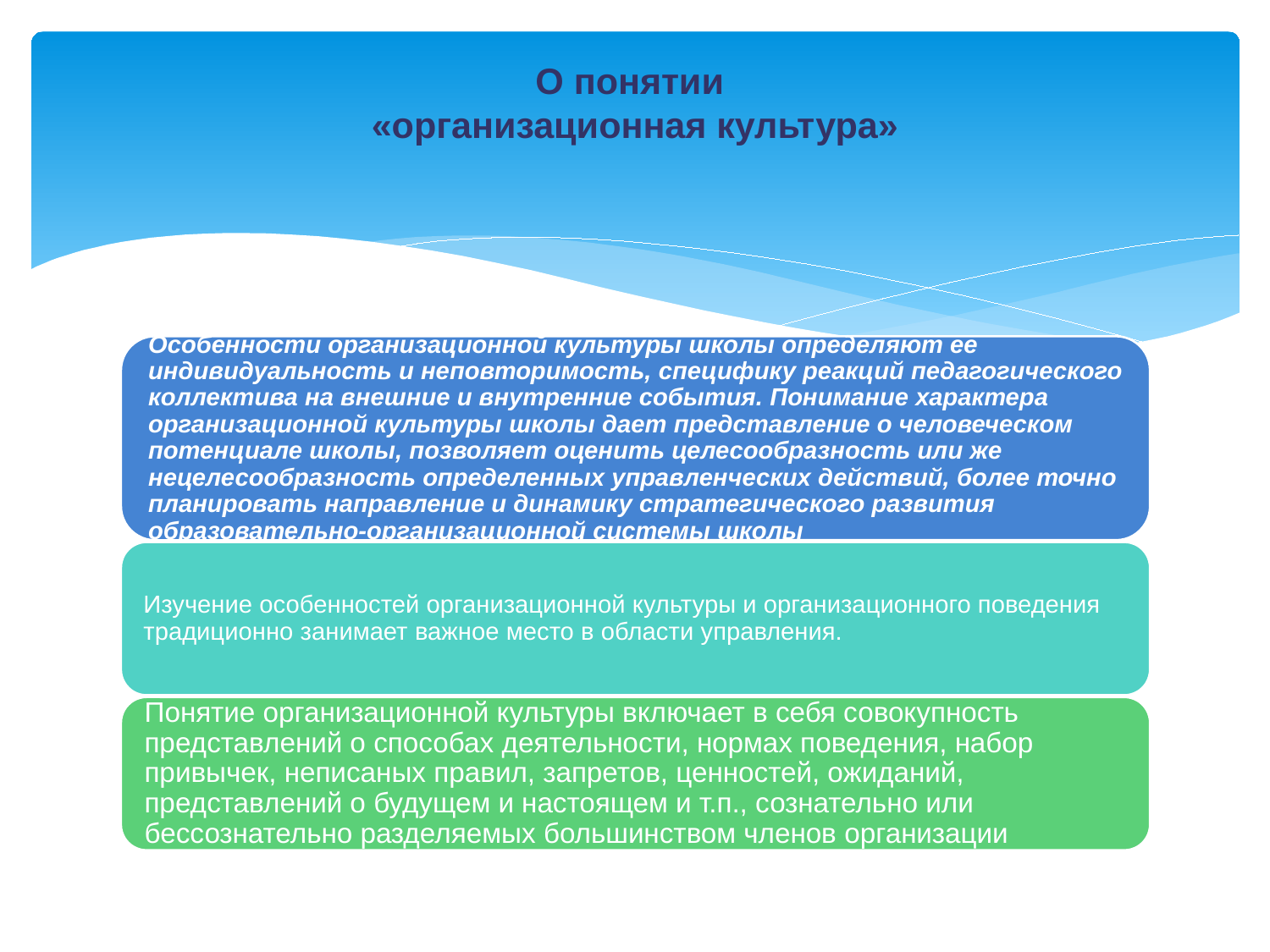

# О понятии «организационная культура»
Особенности организационной культуры школы определяют ее индивидуальность и неповторимость, специфику реакций педагогического коллектива на внешние и внутренние события. Понимание характера организационной культуры школы дает представление о человеческом потенциале школы, позволяет оценить целесообразность или же нецелесообразность определенных управленческих действий, более точно планировать направление и динамику стратегического развития образовательно-организационной системы школы
Изучение особенностей организационной культуры и организационного поведения традиционно занимает важное место в области управления.
Понятие организационной культуры включает в себя совокупность представлений о способах деятельности, нормах поведения, набор привычек, неписаных правил, запретов, ценностей, ожиданий, представлений о будущем и настоящем и т.п., сознательно или бессознательно разделяемых большинством членов организации